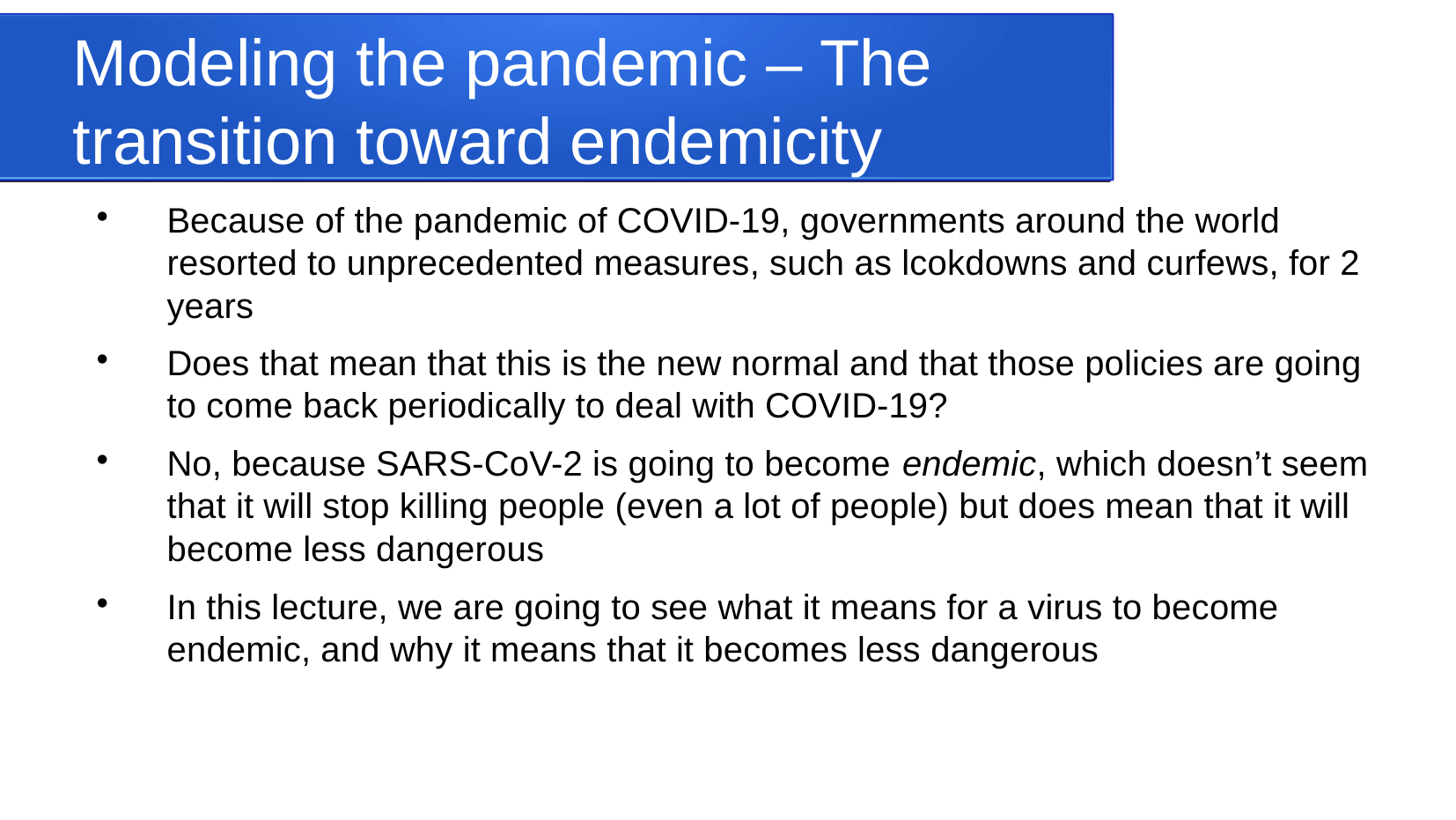

Modeling the pandemic – The transition toward endemicity
Because of the pandemic of COVID-19, governments around the world resorted to unprecedented measures, such as lcokdowns and curfews, for 2 years
Does that mean that this is the new normal and that those policies are going to come back periodically to deal with COVID-19?
No, because SARS-CoV-2 is going to become endemic, which doesn’t seem that it will stop killing people (even a lot of people) but does mean that it will become less dangerous
In this lecture, we are going to see what it means for a virus to become endemic, and why it means that it becomes less dangerous